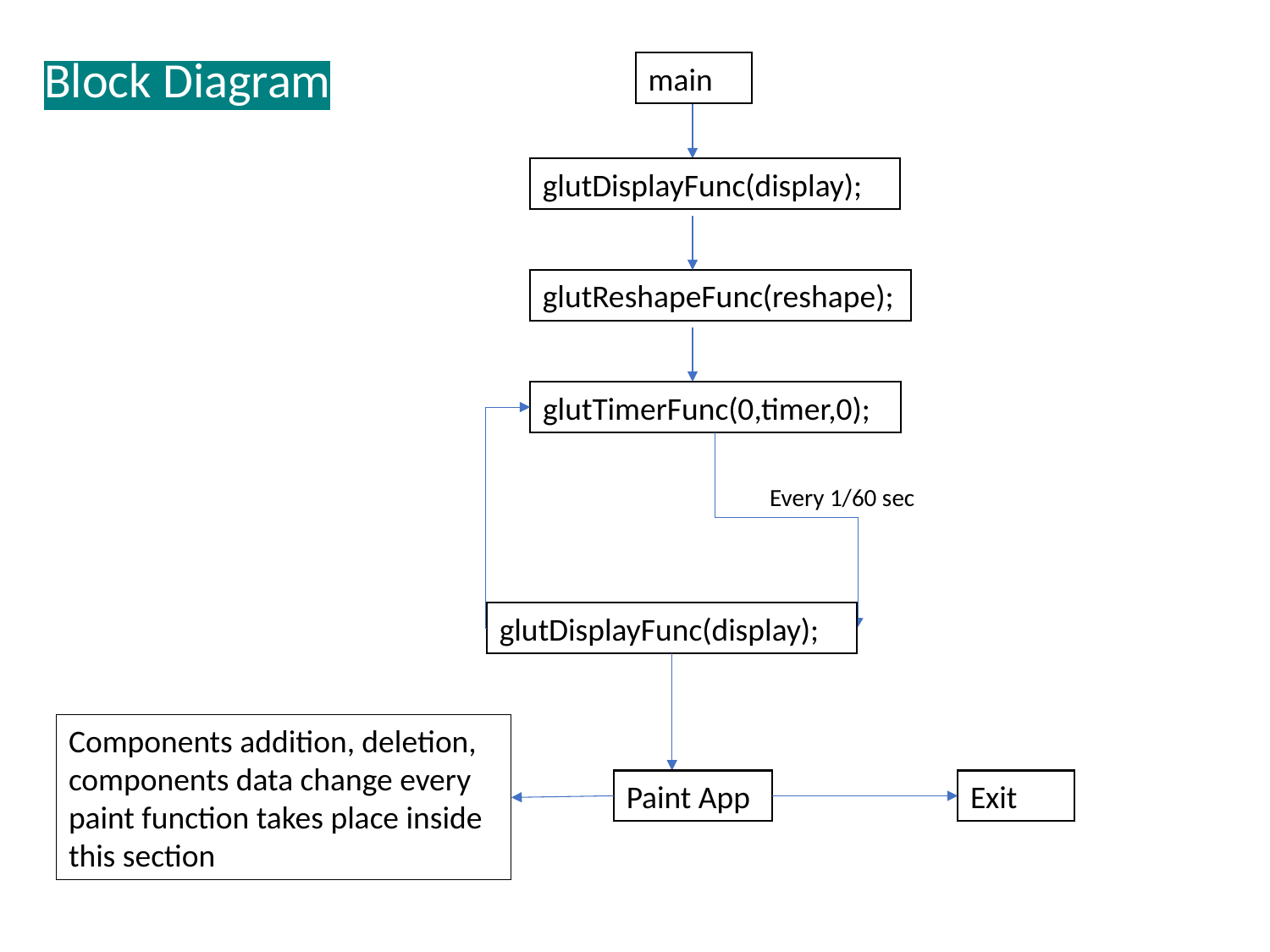

Block Diagram
main
glutDisplayFunc(display);
glutReshapeFunc(reshape);
glutTimerFunc(0,timer,0);
Every 1/60 sec
glutDisplayFunc(display);
Components addition, deletion, components data change every paint function takes place inside this section
Paint App
Exit